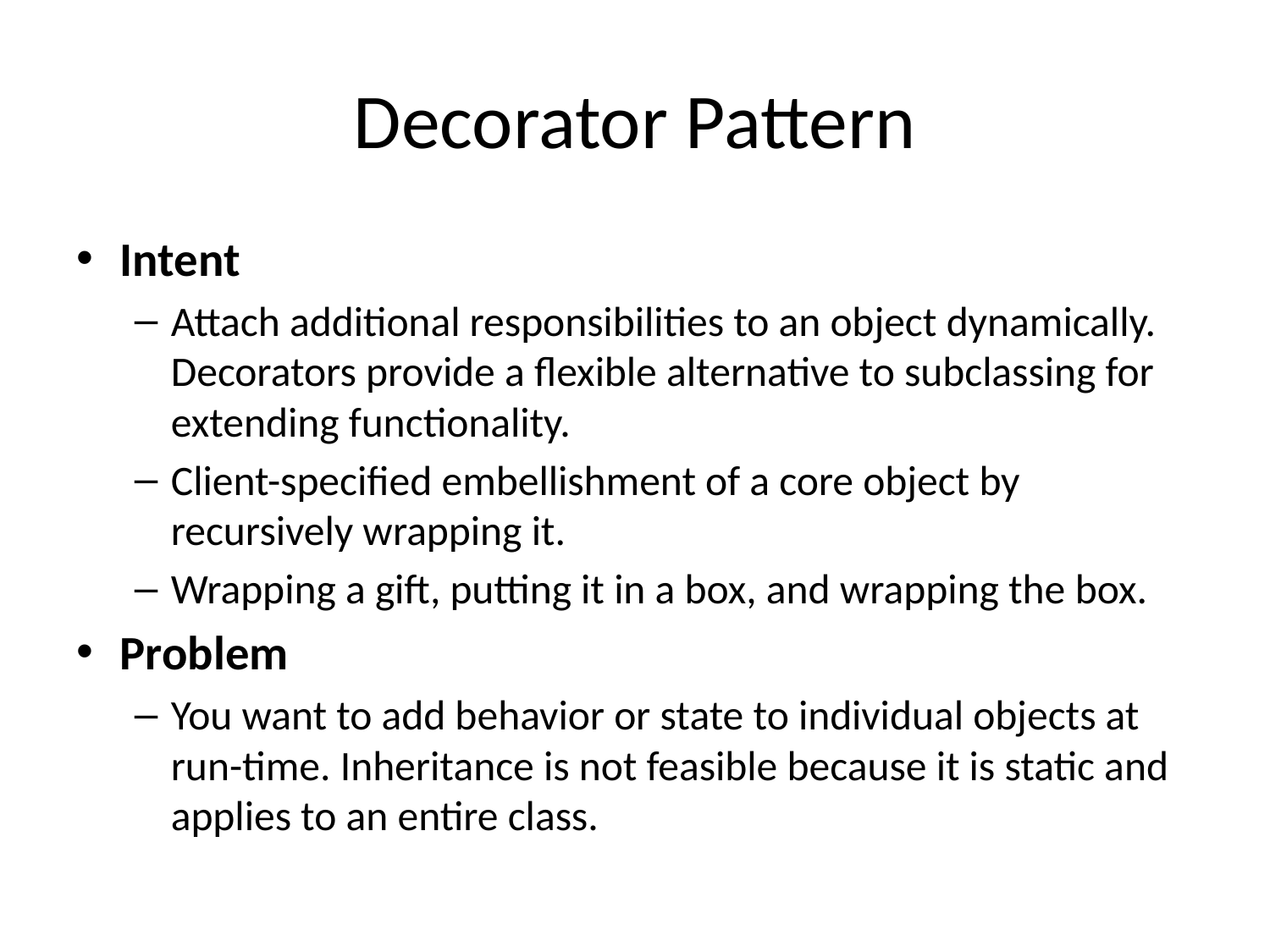

# Decorator Pattern
Intent
Attach additional responsibilities to an object dynamically. Decorators provide a flexible alternative to subclassing for extending functionality.
Client-specified embellishment of a core object by recursively wrapping it.
Wrapping a gift, putting it in a box, and wrapping the box.
Problem
You want to add behavior or state to individual objects at run-time. Inheritance is not feasible because it is static and applies to an entire class.